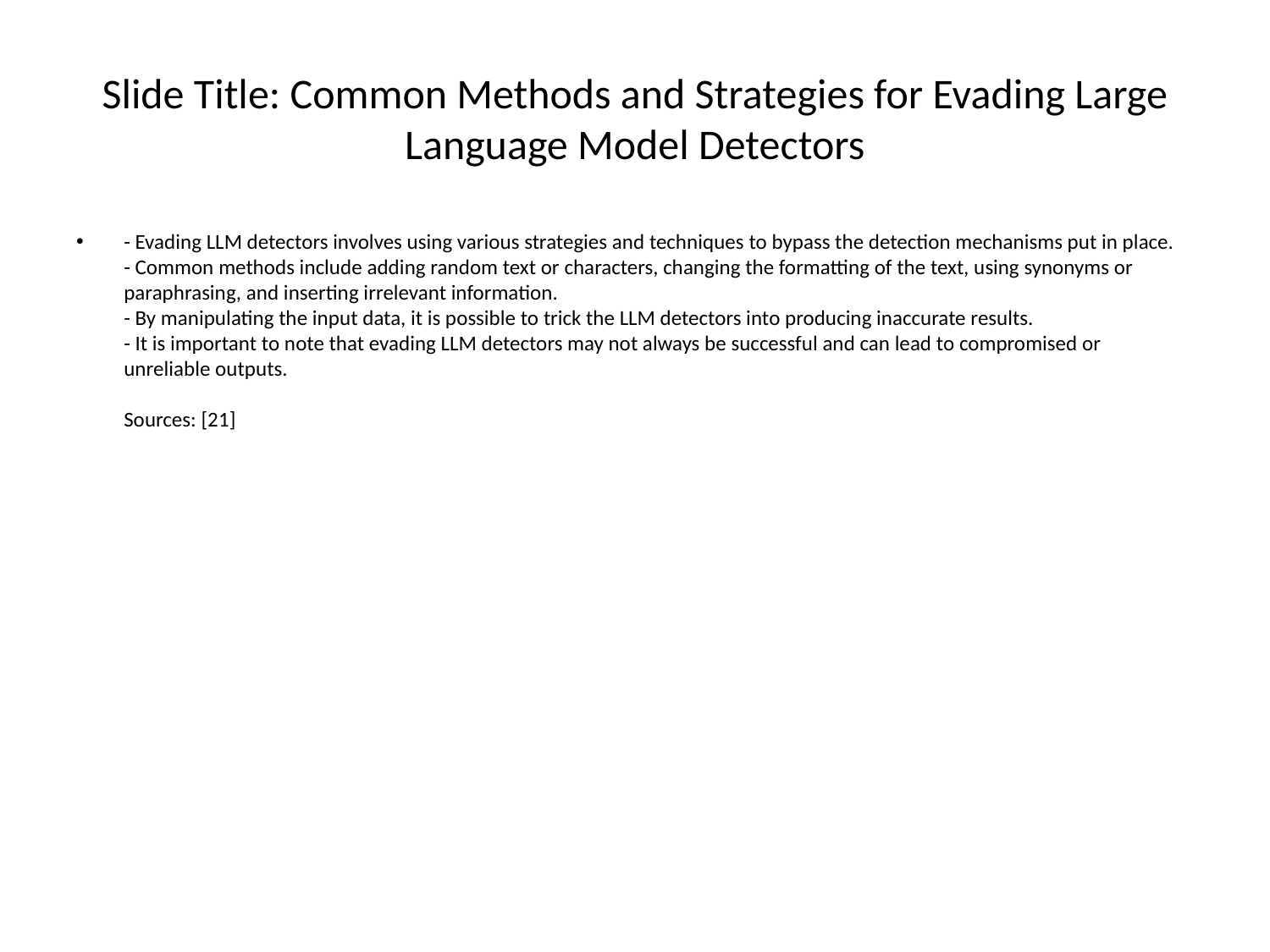

# Slide Title: Common Methods and Strategies for Evading Large Language Model Detectors
- Evading LLM detectors involves using various strategies and techniques to bypass the detection mechanisms put in place.
- Common methods include adding random text or characters, changing the formatting of the text, using synonyms or paraphrasing, and inserting irrelevant information.
- By manipulating the input data, it is possible to trick the LLM detectors into producing inaccurate results.
- It is important to note that evading LLM detectors may not always be successful and can lead to compromised or unreliable outputs.
Sources: [21]